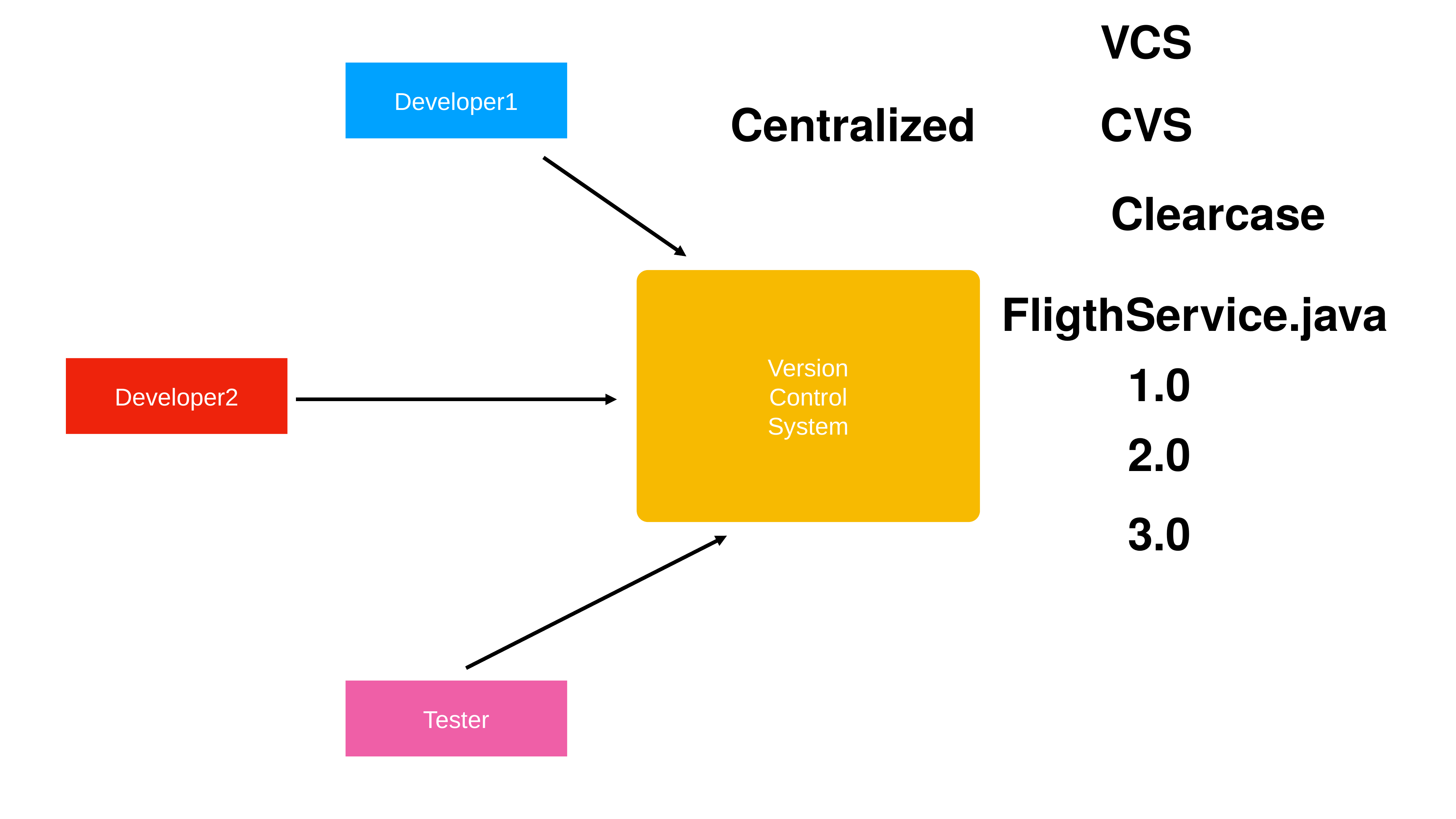

VCS
Developer1
Centralized
CVS

Clearcase
Version
Control
System
FligthService.java
1.0
Developer2

2.0
3.0

Tester